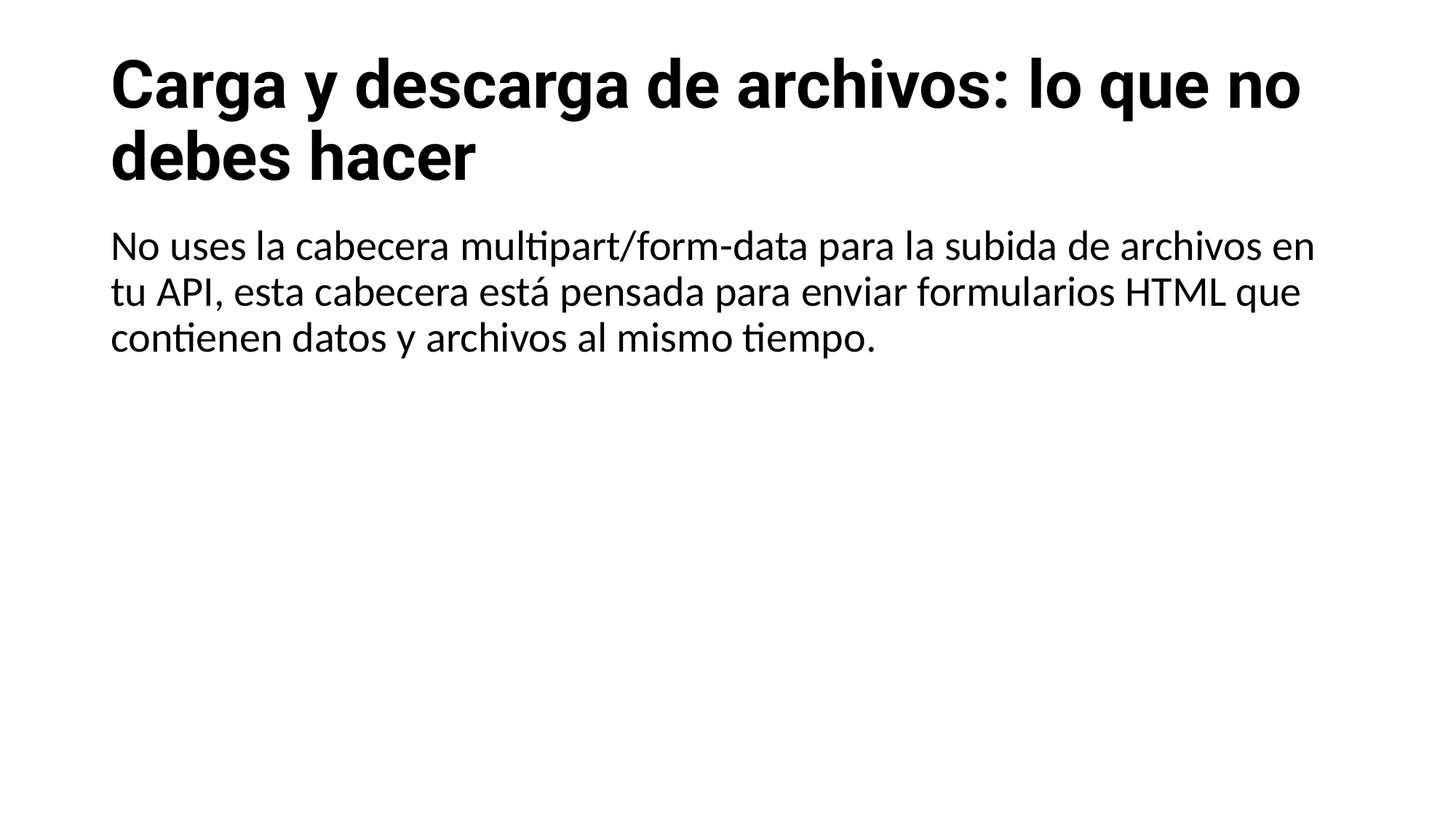

# Carga y descarga de archivos: lo que no debes hacer
No uses la cabecera multipart/form-data para la subida de archivos en tu API, esta cabecera está pensada para enviar formularios HTML que contienen datos y archivos al mismo tiempo.